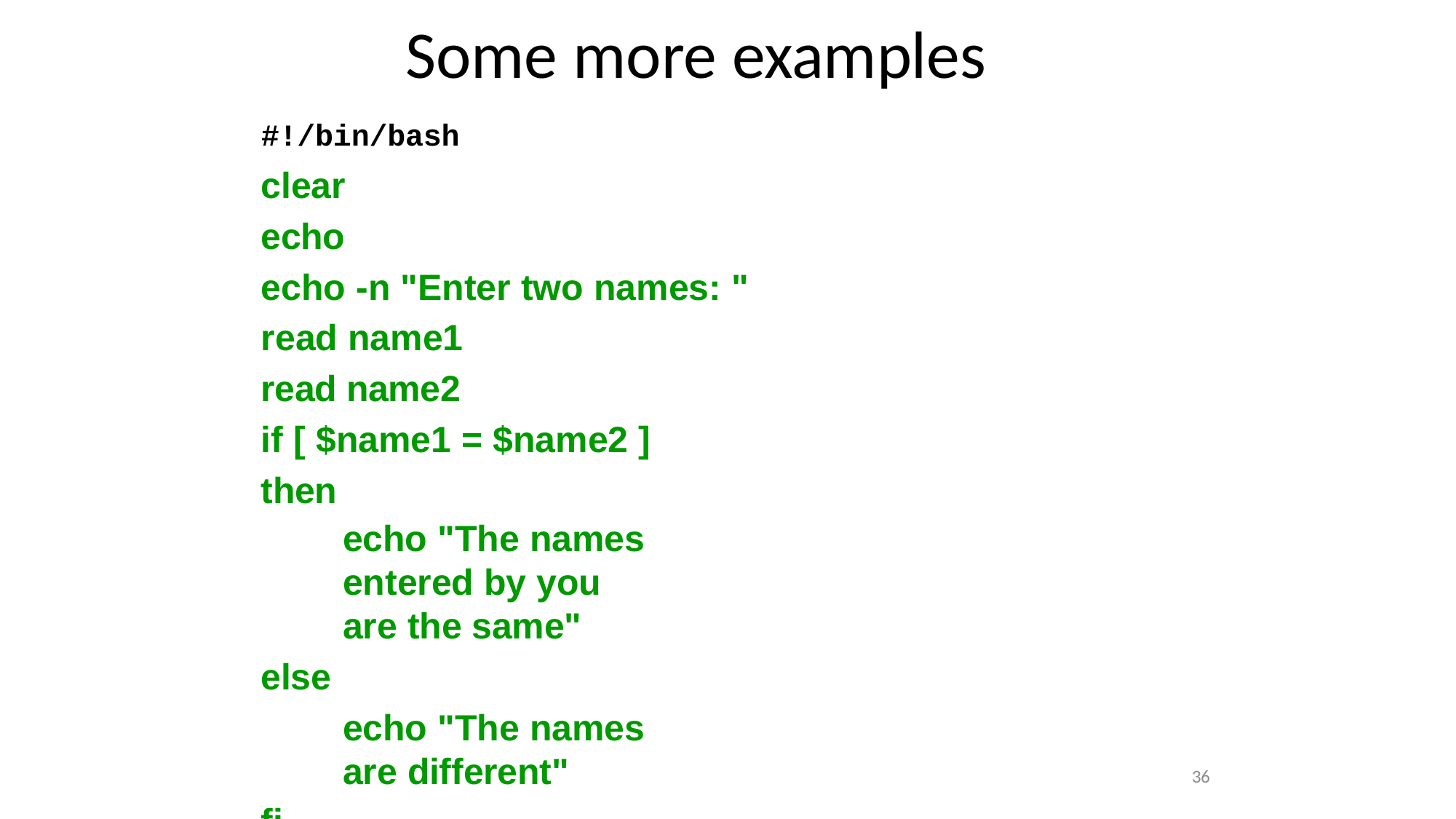

Some more examples
#!/bin/bash
clear echo
echo -n "Enter two names: " read name1
read name2
if [ $name1 = $name2 ] then
echo "The names entered by you are the same"
else
echo "The names are different"
fi
36